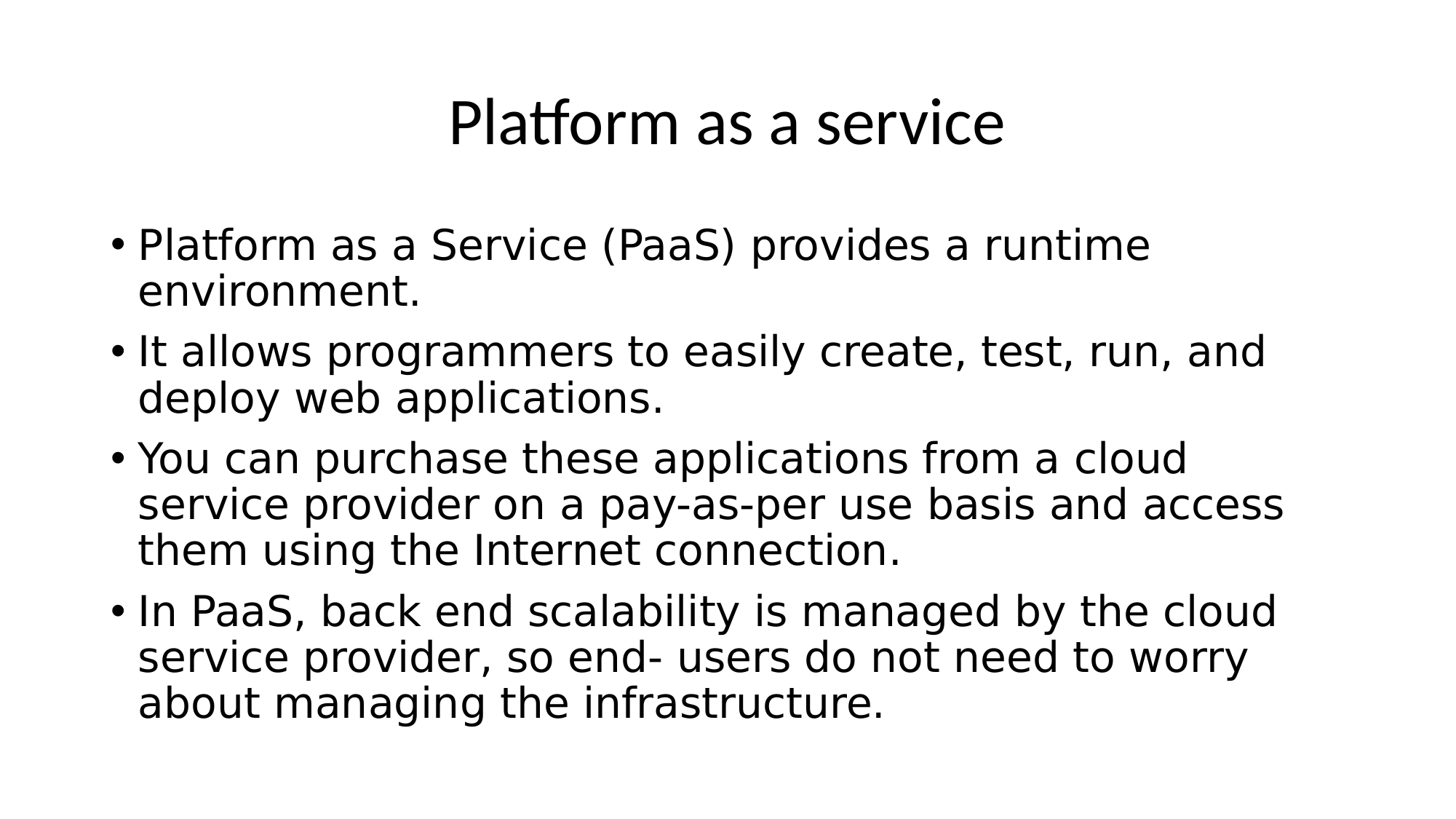

# Platform as a service
Platform as a Service (PaaS) provides a runtime environment.
It allows programmers to easily create, test, run, and deploy web applications.
You can purchase these applications from a cloud service provider on a pay-as-per use basis and access them using the Internet connection.
In PaaS, back end scalability is managed by the cloud service provider, so end- users do not need to worry about managing the infrastructure.